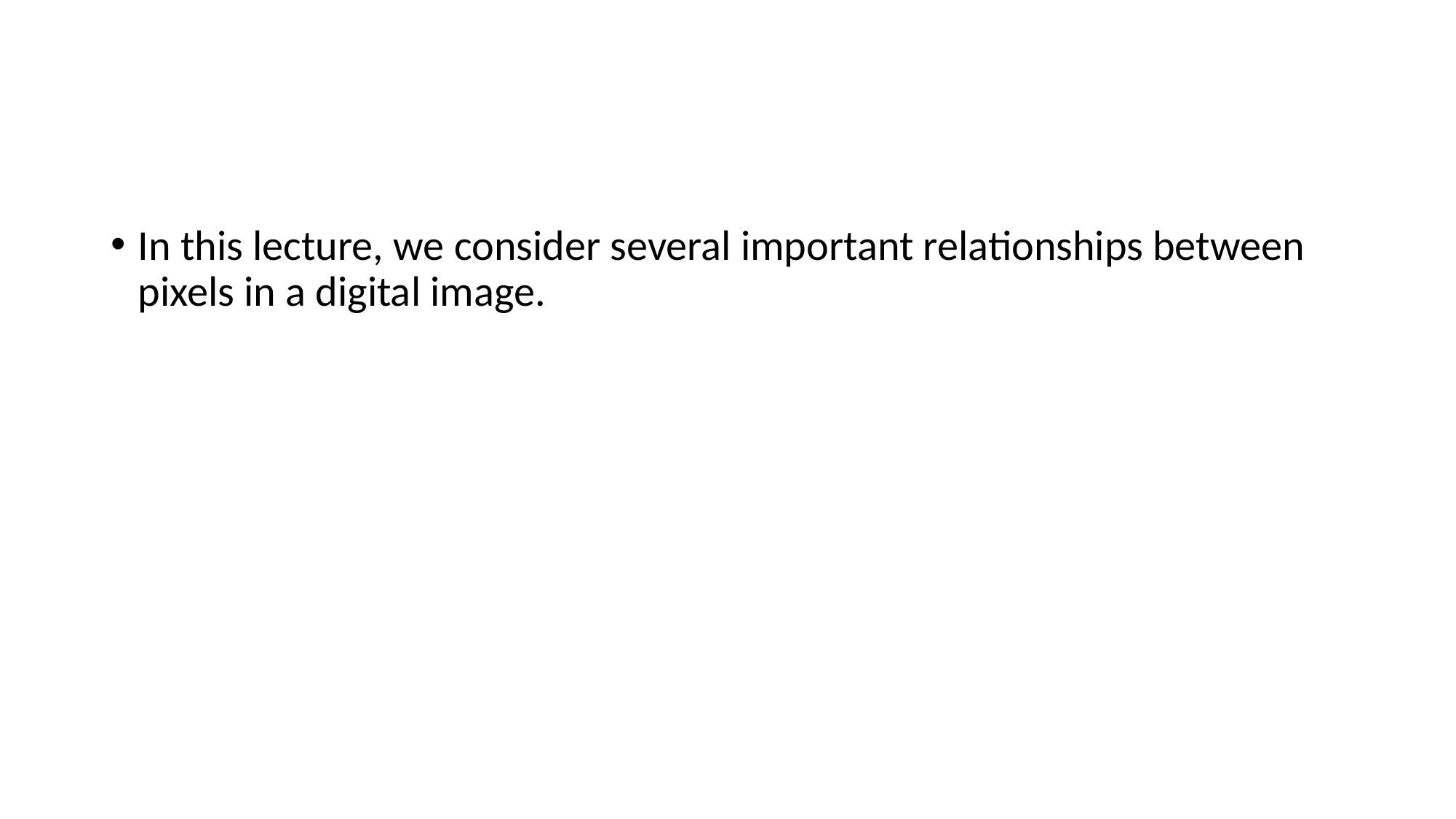

#
In this lecture, we consider several important relationships between pixels in a digital image.